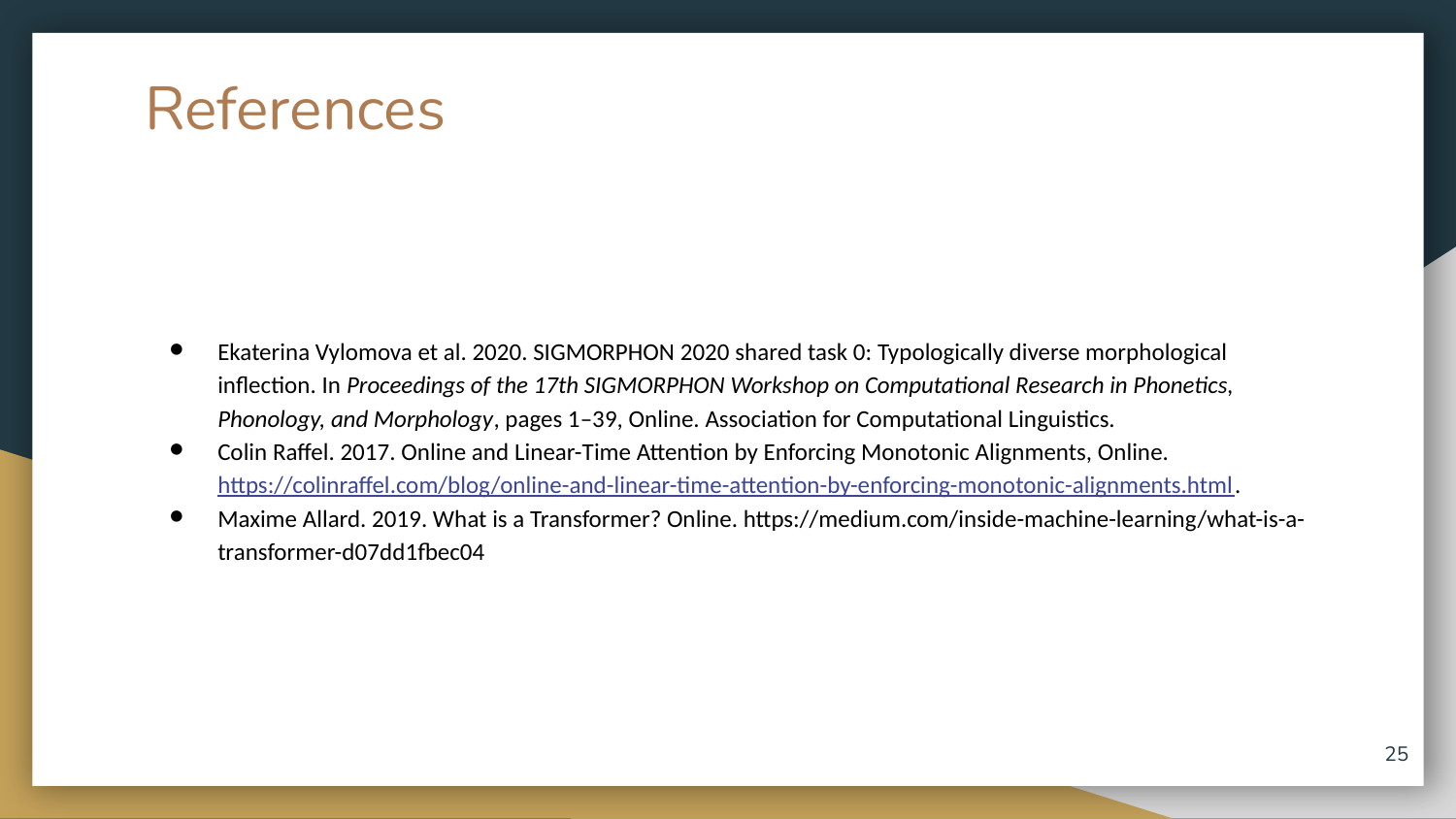

# References
Ekaterina Vylomova et al. 2020. SIGMORPHON 2020 shared task 0: Typologically diverse morphological inflection. In Proceedings of the 17th SIGMORPHON Workshop on Computational Research in Phonetics, Phonology, and Morphology, pages 1–39, Online. Association for Computational Linguistics.
Colin Raffel. 2017. Online and Linear-Time Attention by Enforcing Monotonic Alignments, Online. https://colinraffel.com/blog/online-and-linear-time-attention-by-enforcing-monotonic-alignments.html.
Maxime Allard. 2019. What is a Transformer? Online. https://medium.com/inside-machine-learning/what-is-a-transformer-d07dd1fbec04
25